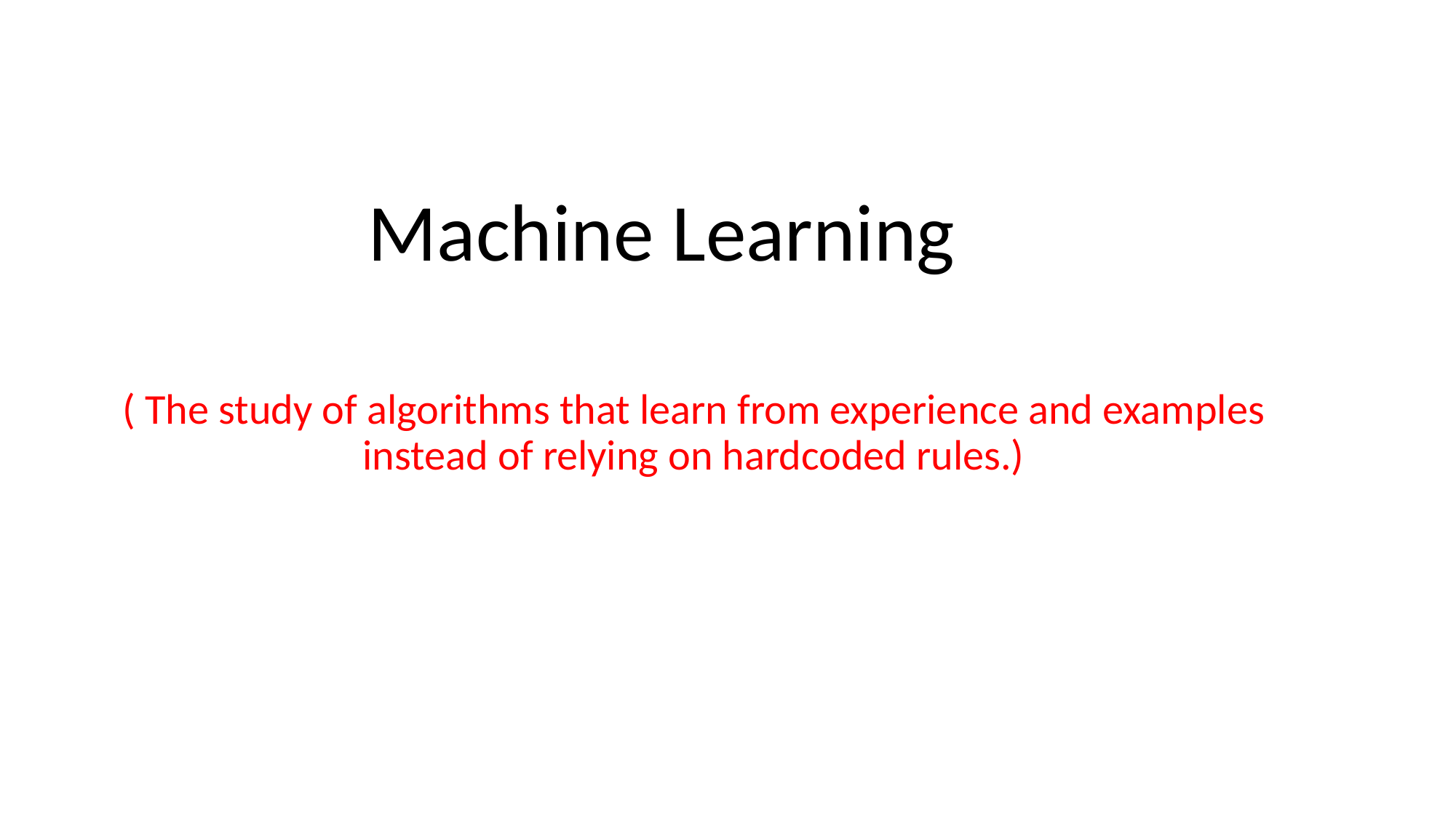

# Machine Learning
( The study of algorithms that learn from experience and examples instead of relying on hardcoded rules.)